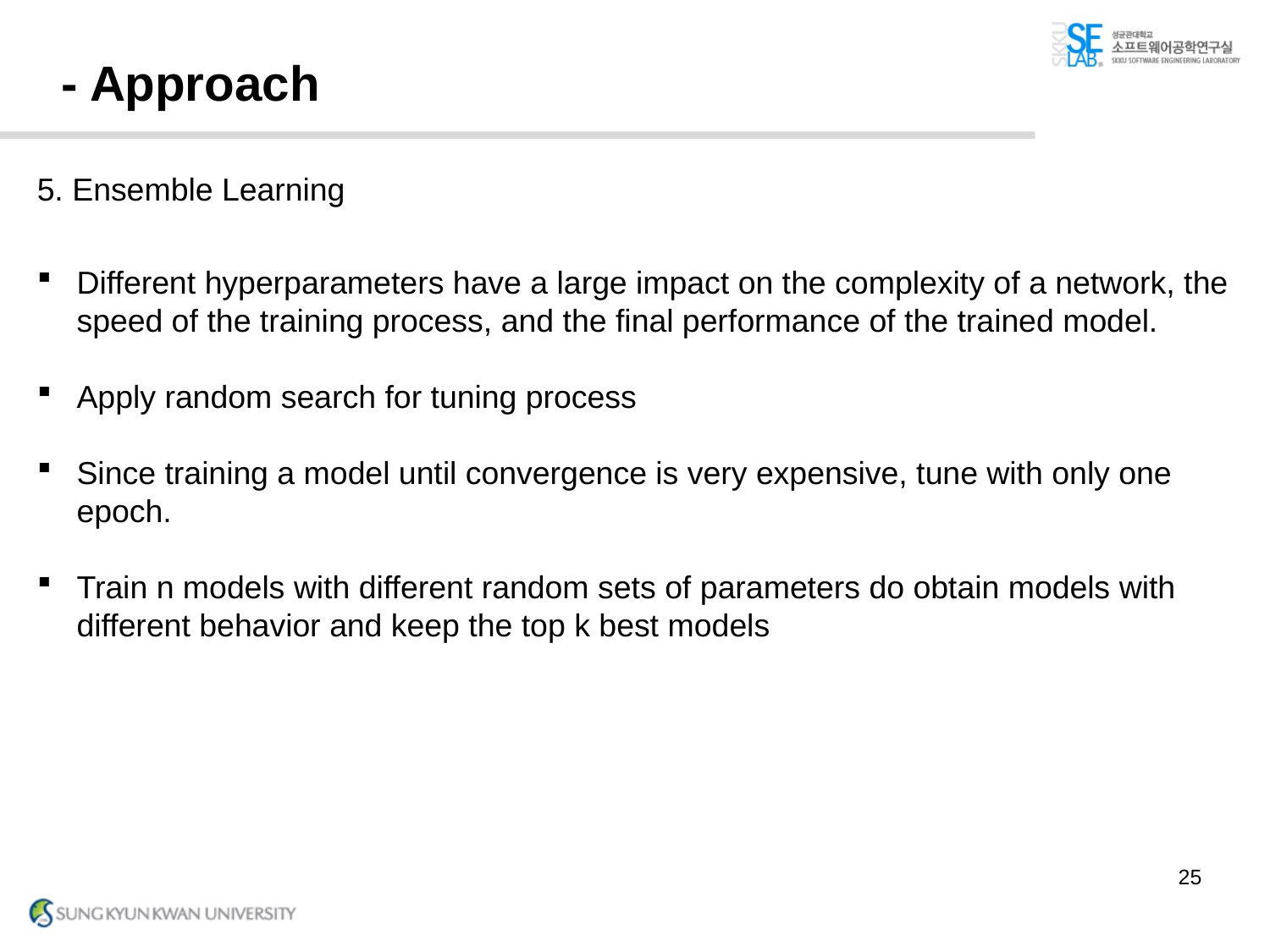

# - Approach
5. Ensemble Learning
Different hyperparameters have a large impact on the complexity of a network, the speed of the training process, and the final performance of the trained model.

Apply random search for tuning process

Since training a model until convergence is very expensive, tune with only one epoch.

Train n models with different random sets of parameters do obtain models with different behavior and keep the top k best models
25